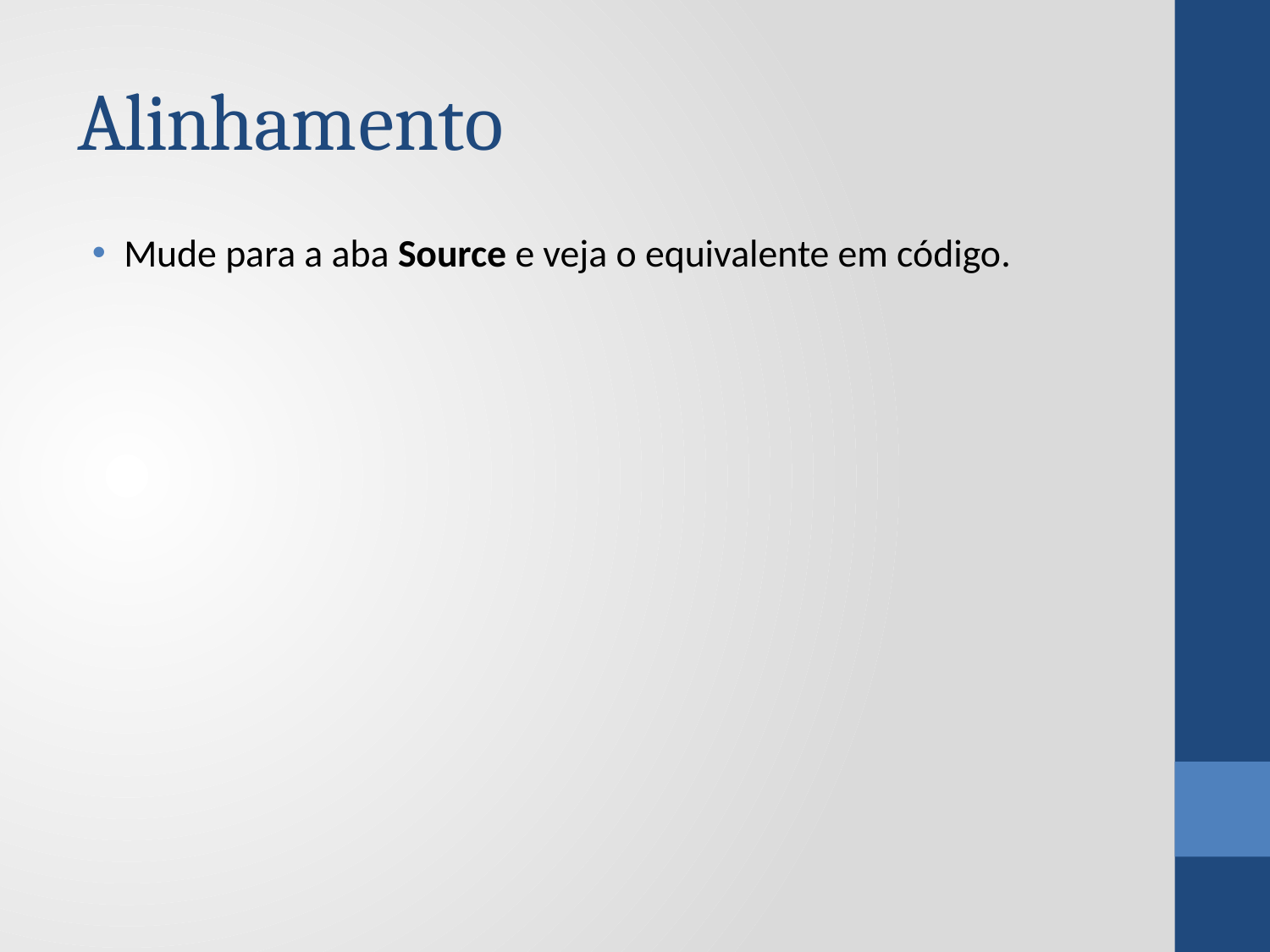

# Alinhamento
Mude para a aba Source e veja o equivalente em código.